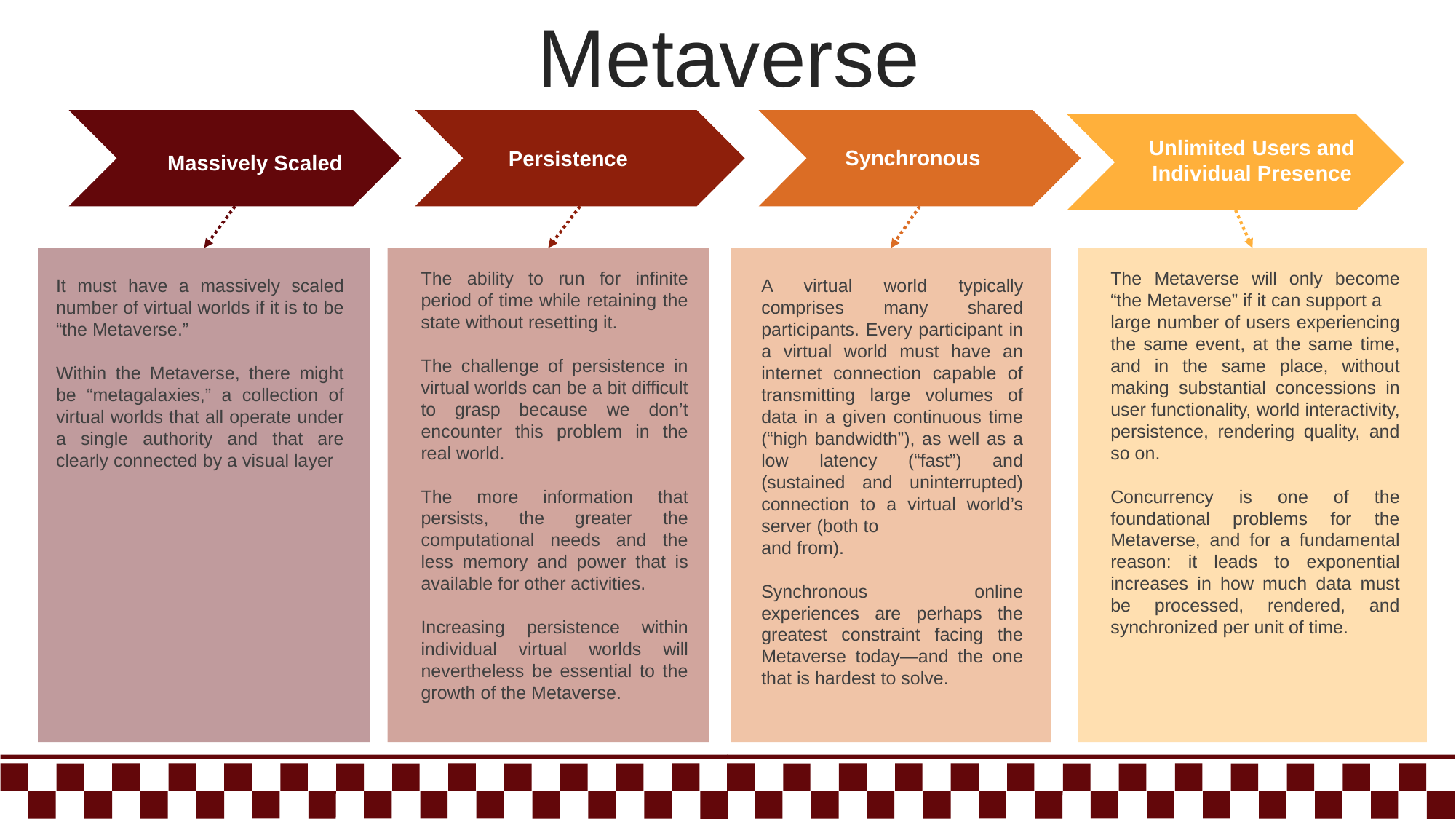

Metaverse

Unlimited Users and Individual Presence
Synchronous
Persistence
Massively Scaled

The ability to run for infinite period of time while retaining the state without resetting it.

The challenge of persistence in virtual worlds can be a bit difficult to grasp because we don’t encounter this problem in the real world.

The more information that persists, the greater the computational needs and the less memory and power that is available for other activities.

Increasing persistence within individual virtual worlds will nevertheless be essential to the growth of the Metaverse.
The Metaverse will only become “the Metaverse” if it can support a
large number of users experiencing the same event, at the same time, and in the same place, without making substantial concessions in user functionality, world interactivity, persistence, rendering quality, and so on.

Concurrency is one of the foundational problems for the Metaverse, and for a fundamental reason: it leads to exponential increases in how much data must be processed, rendered, and synchronized per unit of time.
A virtual world typically comprises many shared participants. Every participant in a virtual world must have an internet connection capable of transmitting large volumes of data in a given continuous time (“high bandwidth”), as well as a low latency (“fast”) and (sustained and uninterrupted) connection to a virtual world’s server (both to
and from).

Synchronous online experiences are perhaps the greatest constraint facing the Metaverse today—and the one that is hardest to solve.
It must have a massively scaled number of virtual worlds if it is to be “the Metaverse.”

Within the Metaverse, there might be “metagalaxies,” a collection of virtual worlds that all operate under a single authority and that are clearly connected by a visual layer